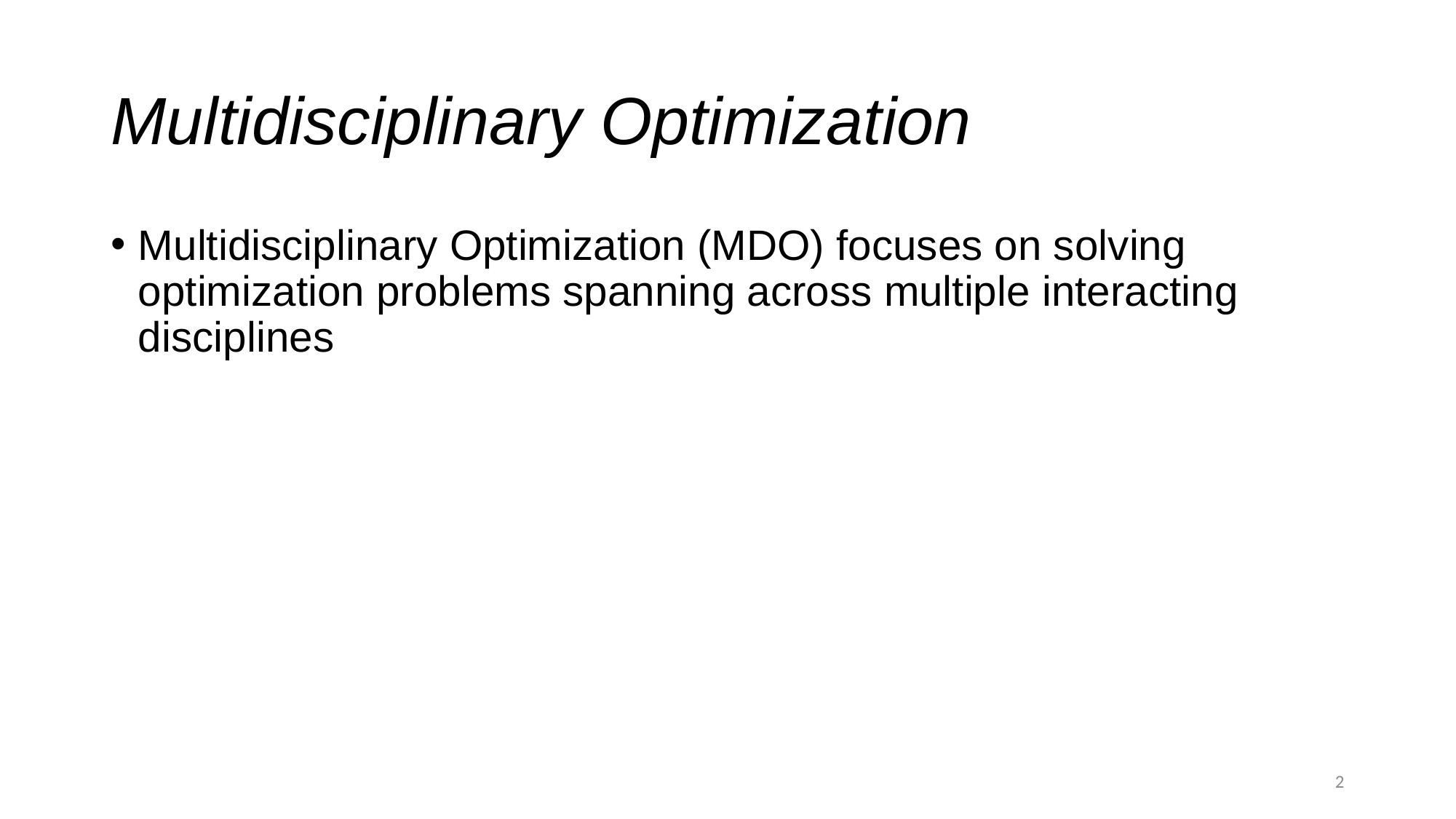

# Multidisciplinary Optimization
Multidisciplinary Optimization (MDO) focuses on solving optimization problems spanning across multiple interacting disciplines
2